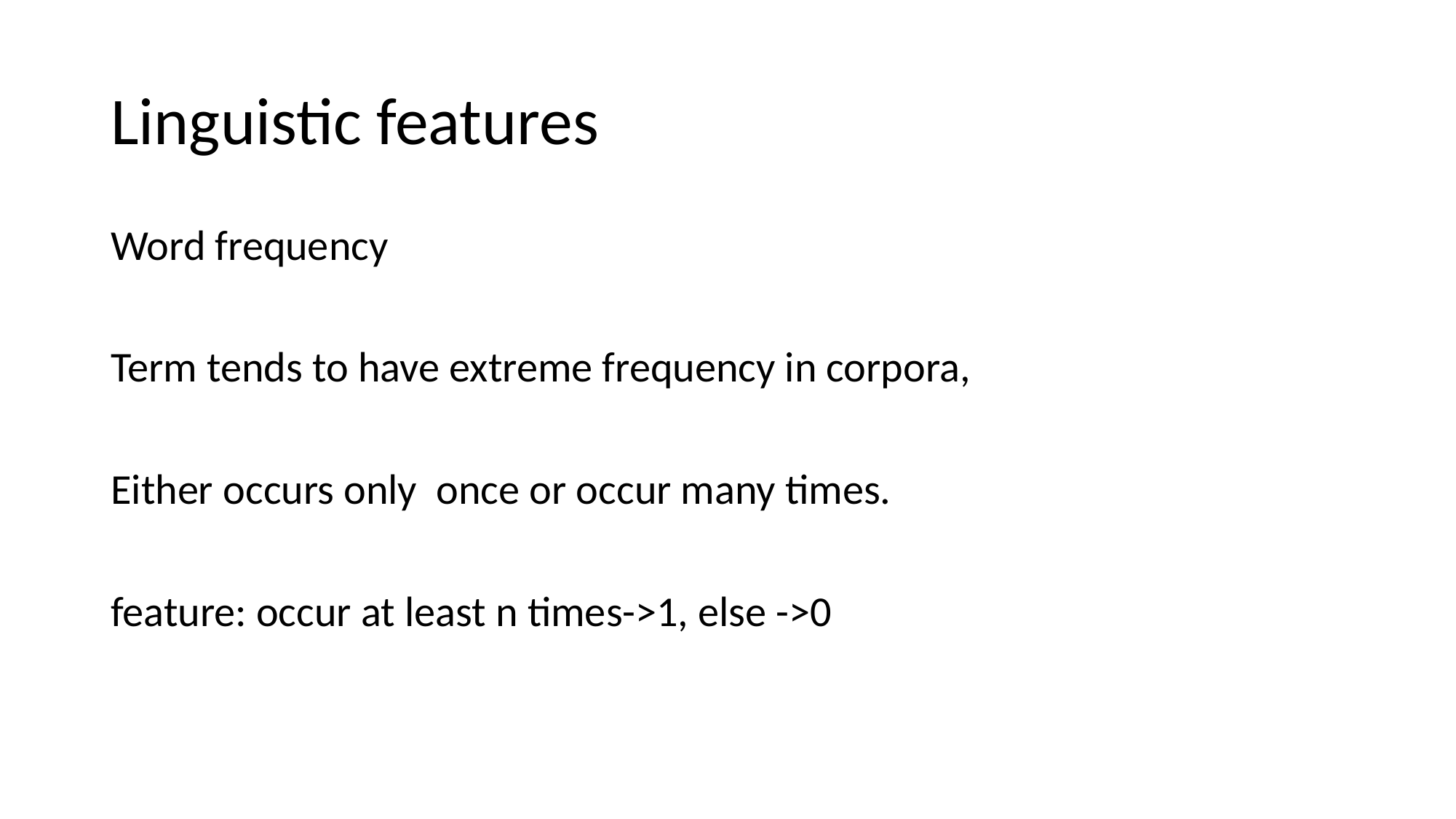

# Linguistic features
Word frequency

Term tends to have extreme frequency in corpora,

Either occurs only  once or occur many times.

feature: occur at least n times->1, else ->0